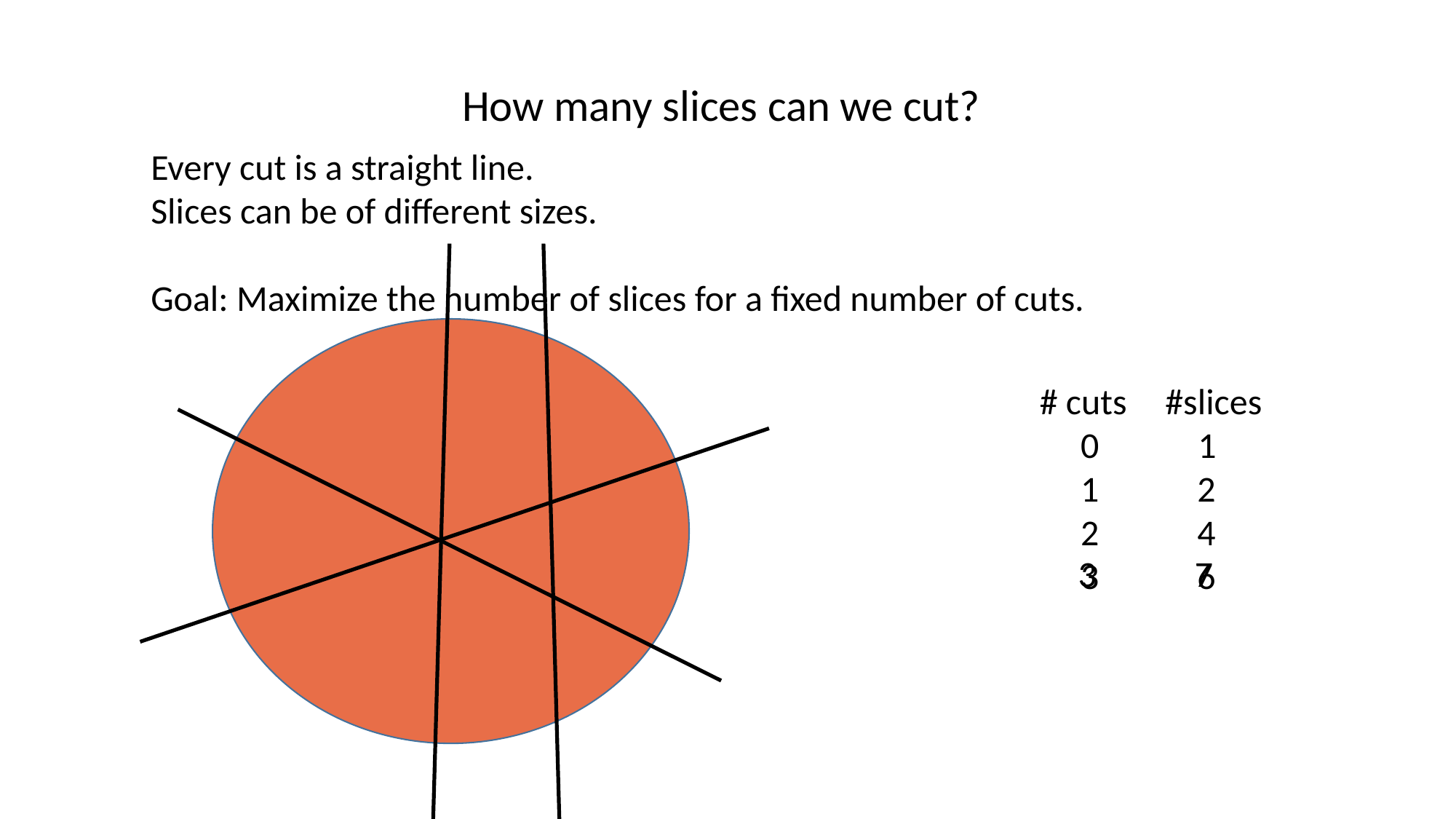

# How many slices can we cut?
Every cut is a straight line.
Slices can be of different sizes.

Goal: Maximize the number of slices for a fixed number of cuts.

# cuts	  #slices
     0	      1
     1            2
     2            4
     3            6
3            7